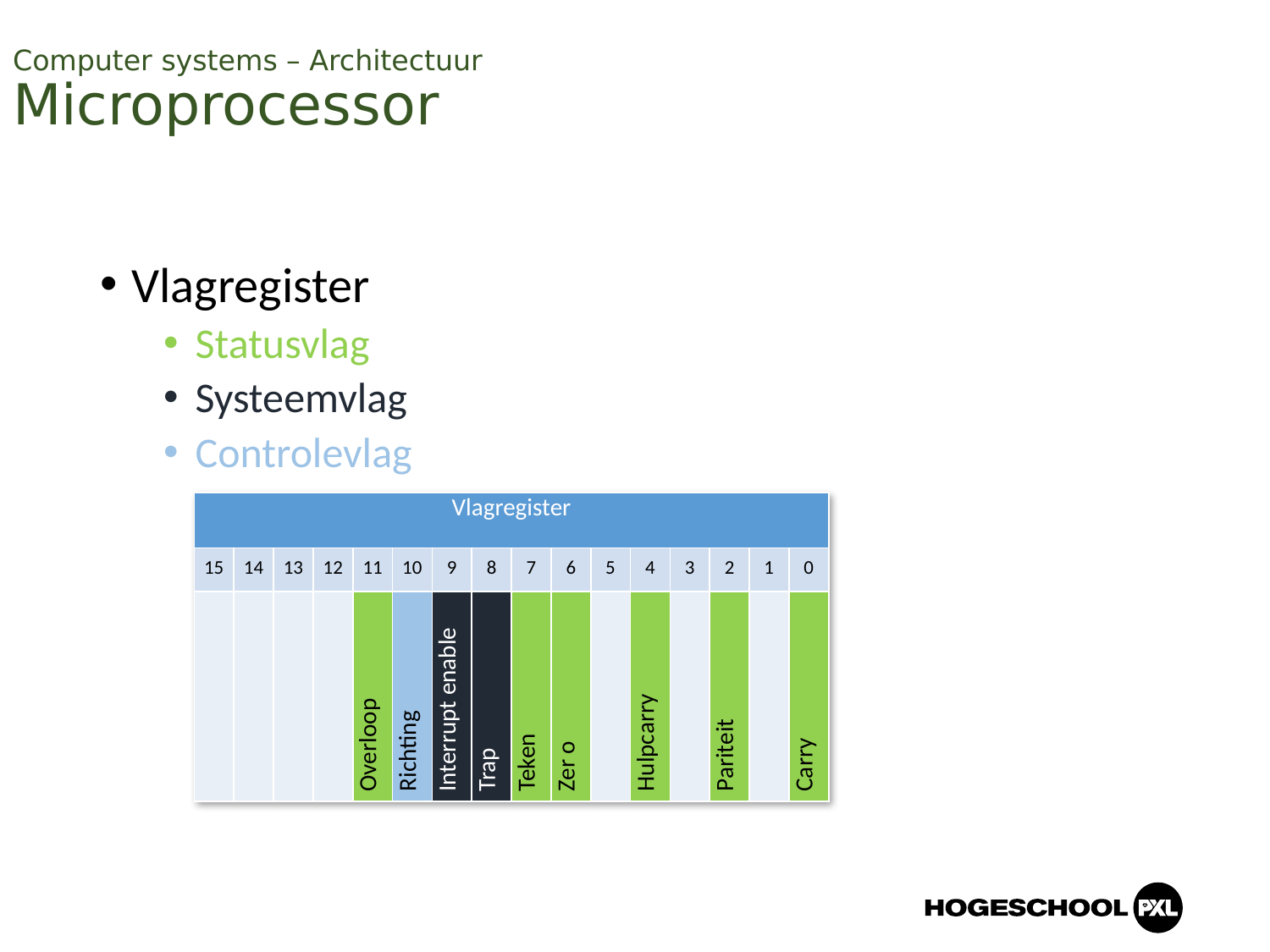

Computer systems – Architectuur
Microprocessor
Vlagregister
Statusvlag
Systeemvlag
Controlevlag

| Vlagregister |  |  |  |  |  |  |  |  |  |  |  |  |  |  |  |
| --- | --- | --- | --- | --- | --- | --- | --- | --- | --- | --- | --- | --- | --- | --- | --- |
| 15 | 14 | 13 | 12 | 11 | 10 | 9 | 8 | 7 | 6 | 5 | 4 | 3 | 2 | 1 | 0 |
|  |  |  |  | Overloop | Richting | Interrupt enable | Trap | Teken | Zer o |  | Hulpcarry |  | Pariteit |  | Carry |